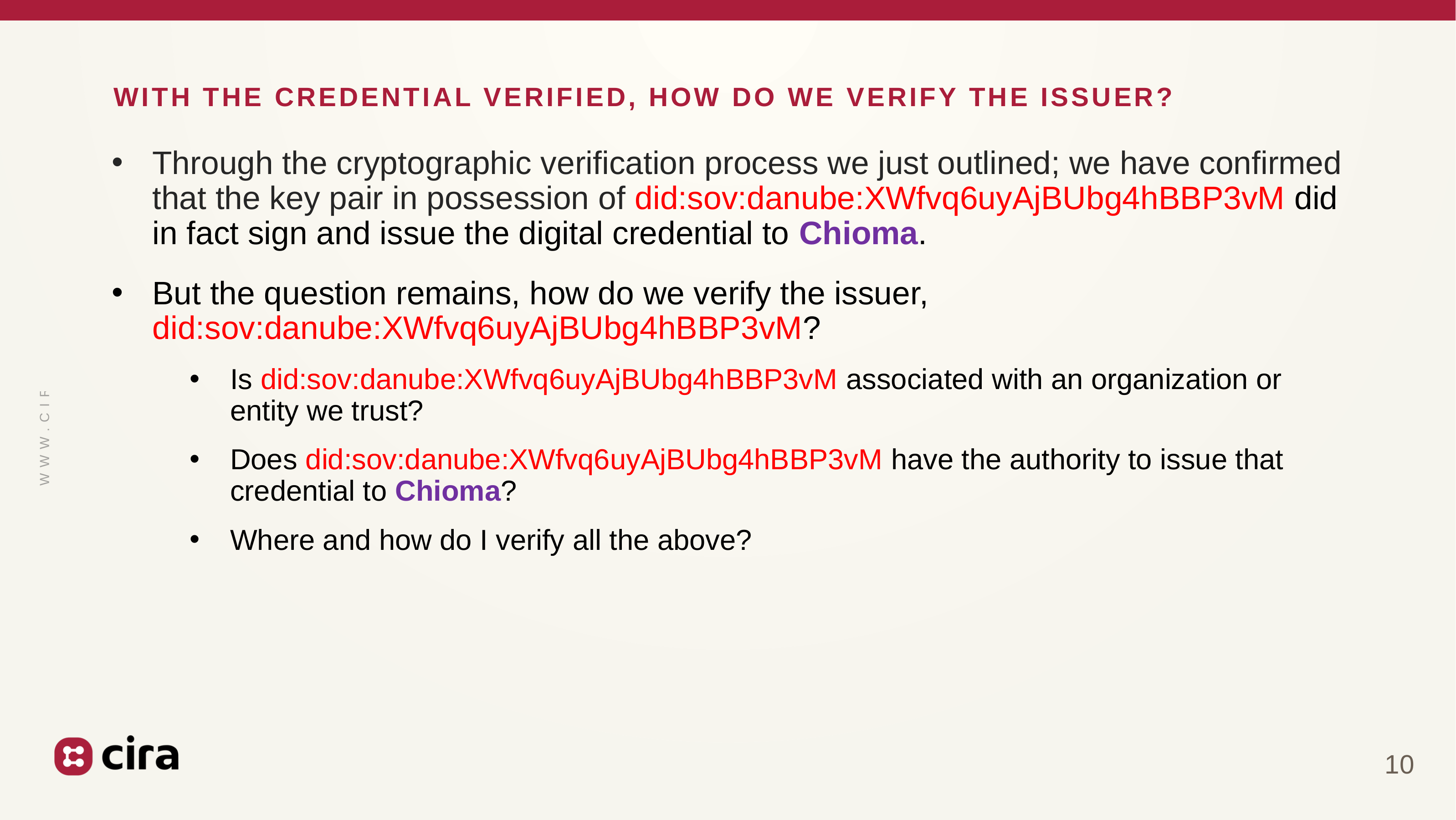

# With the credential verified, how do we verify the Issuer?
Through the cryptographic verification process we just outlined; we have confirmed that the key pair in possession of did:sov:danube:XWfvq6uyAjBUbg4hBBP3vM did in fact sign and issue the digital credential to Chioma.
But the question remains, how do we verify the issuer, did:sov:danube:XWfvq6uyAjBUbg4hBBP3vM?
Is did:sov:danube:XWfvq6uyAjBUbg4hBBP3vM associated with an organization or entity we trust?
Does did:sov:danube:XWfvq6uyAjBUbg4hBBP3vM have the authority to issue that credential to Chioma?
Where and how do I verify all the above?